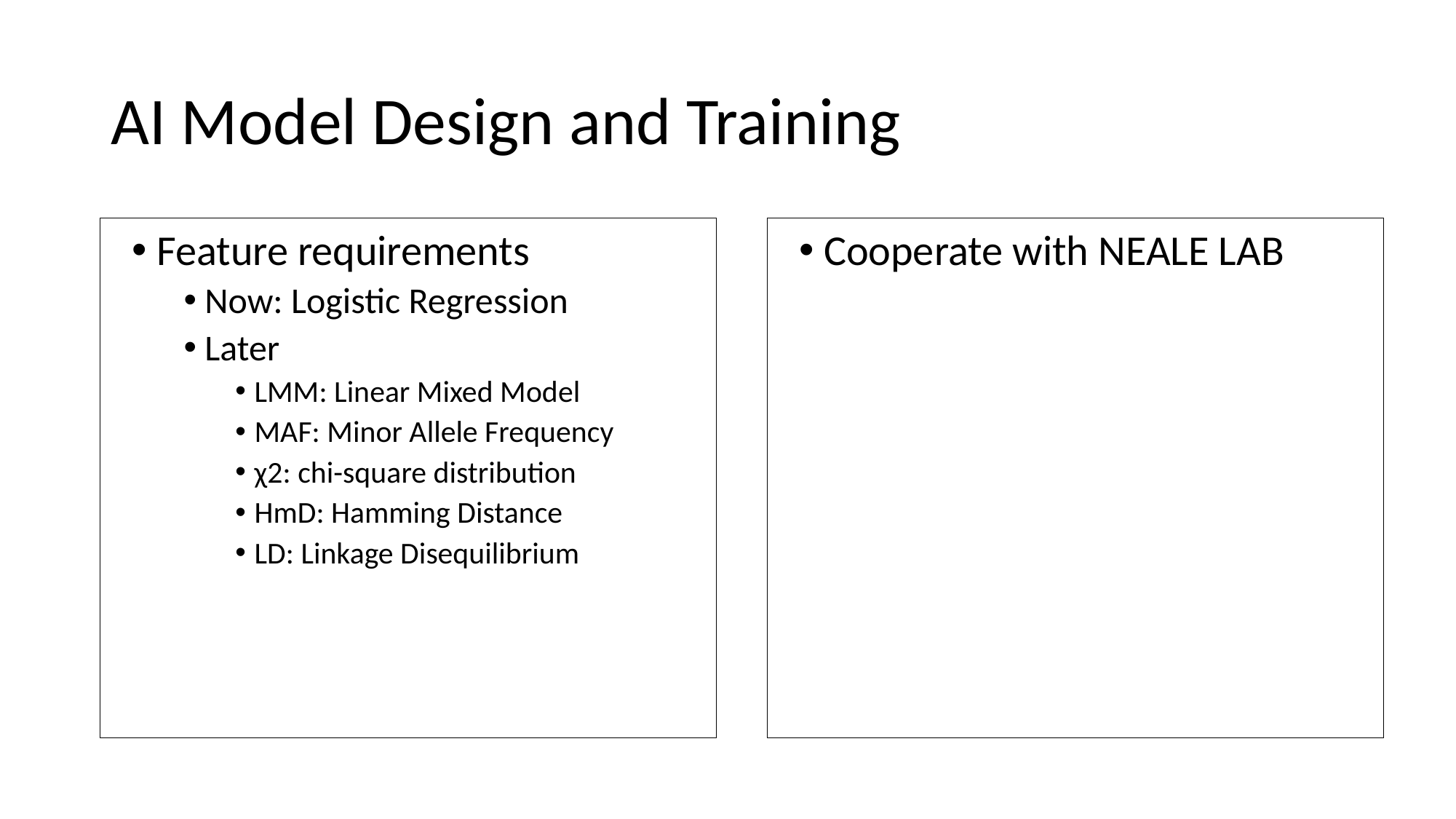

# AI Model Design and Training
 Feature requirements
 Now: Logistic Regression
 Later
 LMM: Linear Mixed Model
 MAF: Minor Allele Frequency
 χ2: chi-square distribution
 HmD: Hamming Distance
 LD: Linkage Disequilibrium
 Cooperate with NEALE LAB